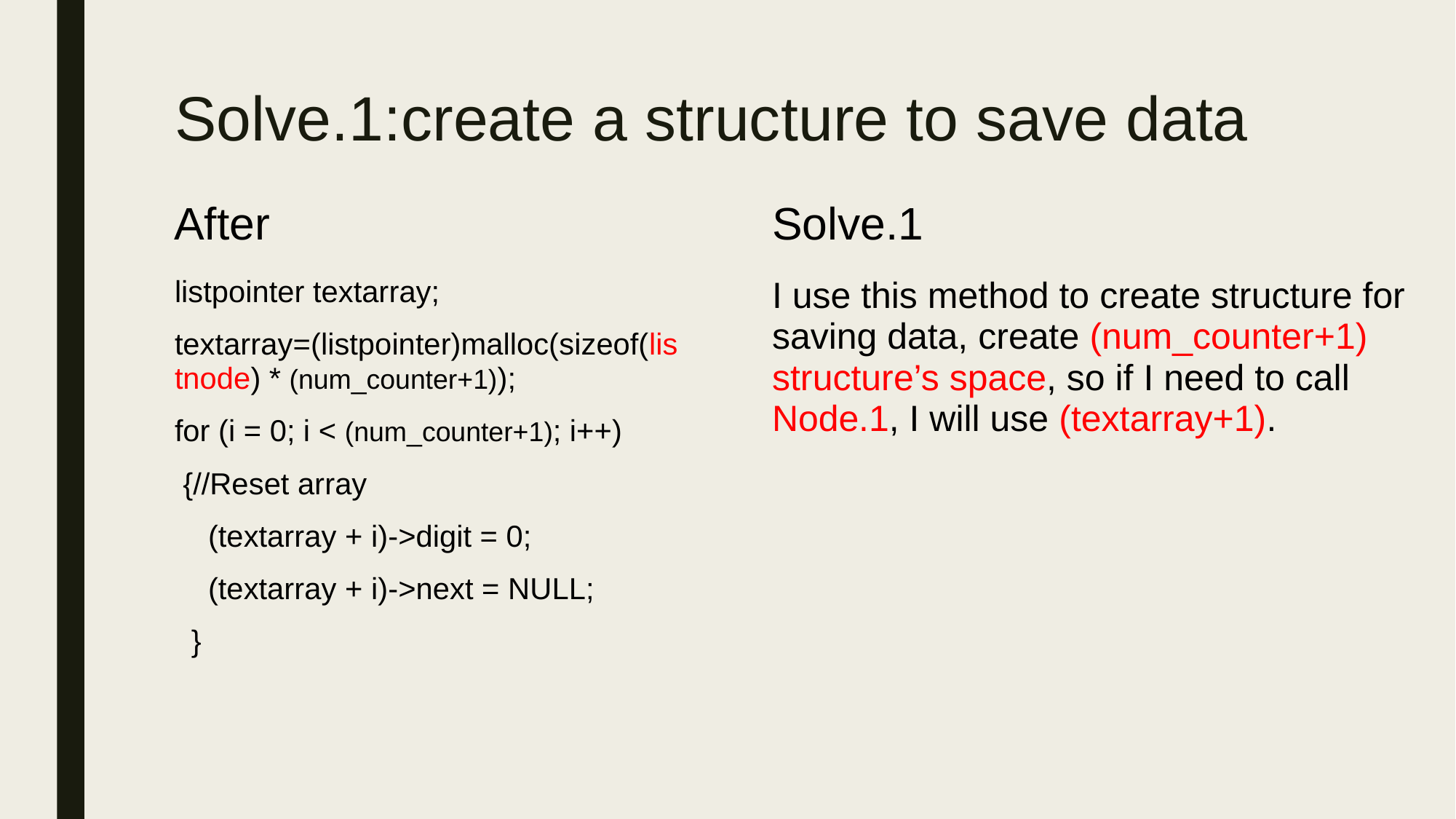

# Solve.1:create a structure to save data
After
Solve.1
I use this method to create structure for saving data, create (num_counter+1) structure’s space, so if I need to call Node.1, I will use (textarray+1).
listpointer textarray;
textarray=(listpointer)malloc(sizeof(listnode) * (num_counter+1));
for (i = 0; i < (num_counter+1); i++)
 {//Reset array
    (textarray + i)->digit = 0;
    (textarray + i)->next = NULL;
  }